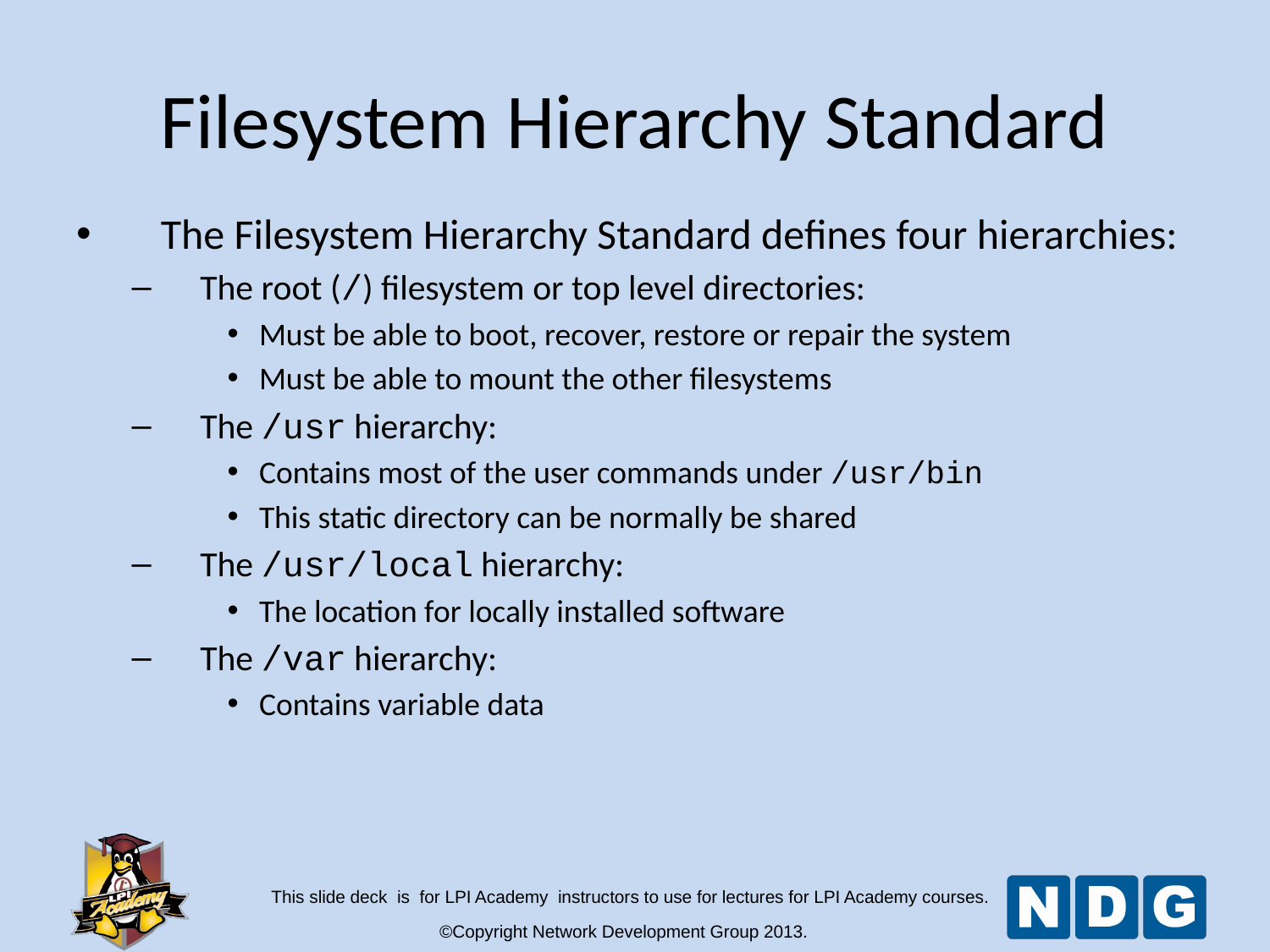

Filesystem Hierarchy Standard
The Filesystem Hierarchy Standard defines four hierarchies:
The root (/) filesystem or top level directories:
Must be able to boot, recover, restore or repair the system
Must be able to mount the other filesystems
The /usr hierarchy:
Contains most of the user commands under /usr/bin
This static directory can be normally be shared
The /usr/local hierarchy:
The location for locally installed software
The /var hierarchy:
Contains variable data